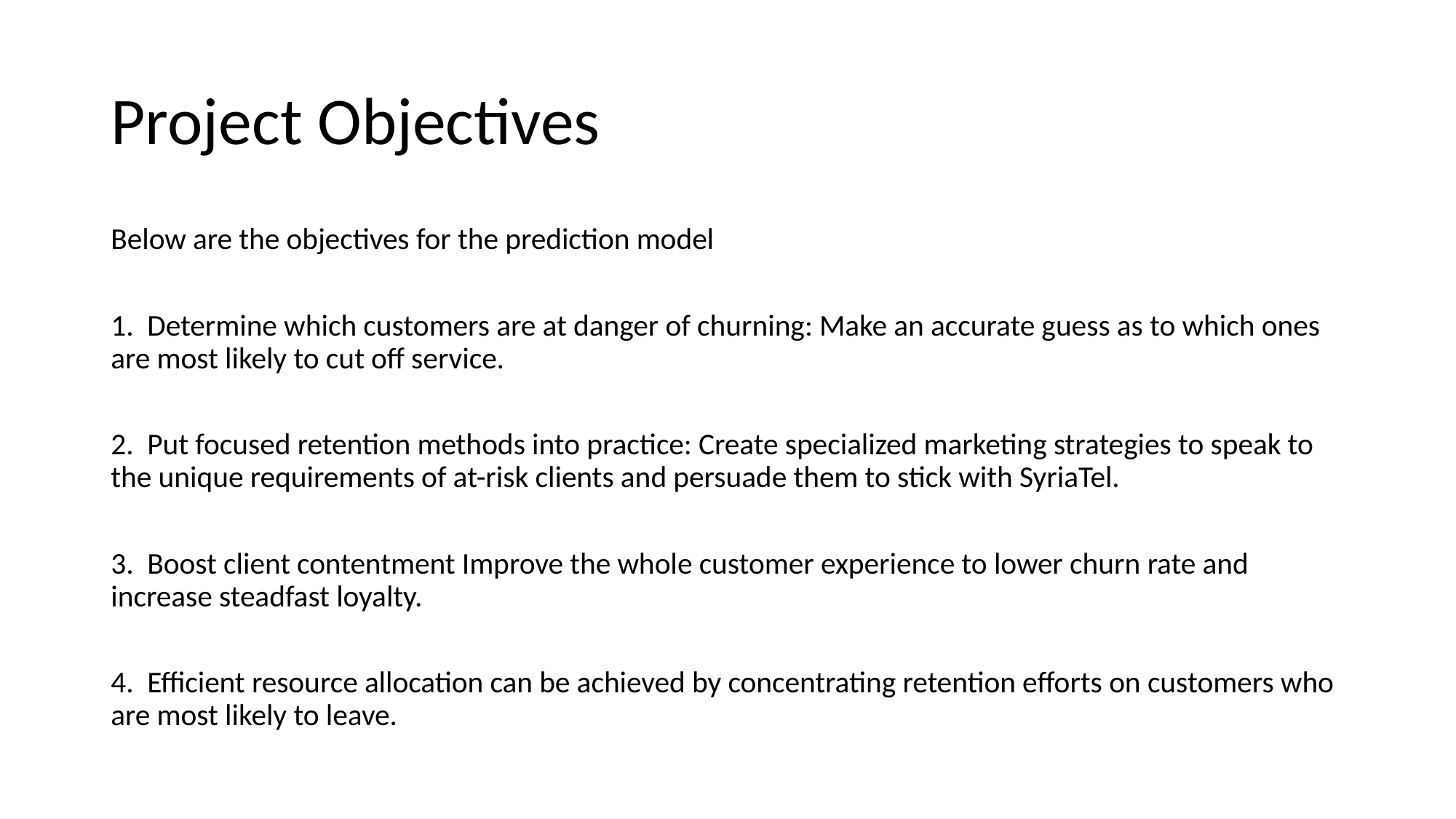

# Project Objectives
Below are the objectives for the prediction model

1.  Determine which customers are at danger of churning: Make an accurate guess as to which ones are most likely to cut off service.

2.  Put focused retention methods into practice: Create specialized marketing strategies to speak to the unique requirements of at-risk clients and persuade them to stick with SyriaTel.

3.  Boost client contentment Improve the whole customer experience to lower churn rate and increase steadfast loyalty.

4.  Efficient resource allocation can be achieved by concentrating retention efforts on customers who are most likely to leave.